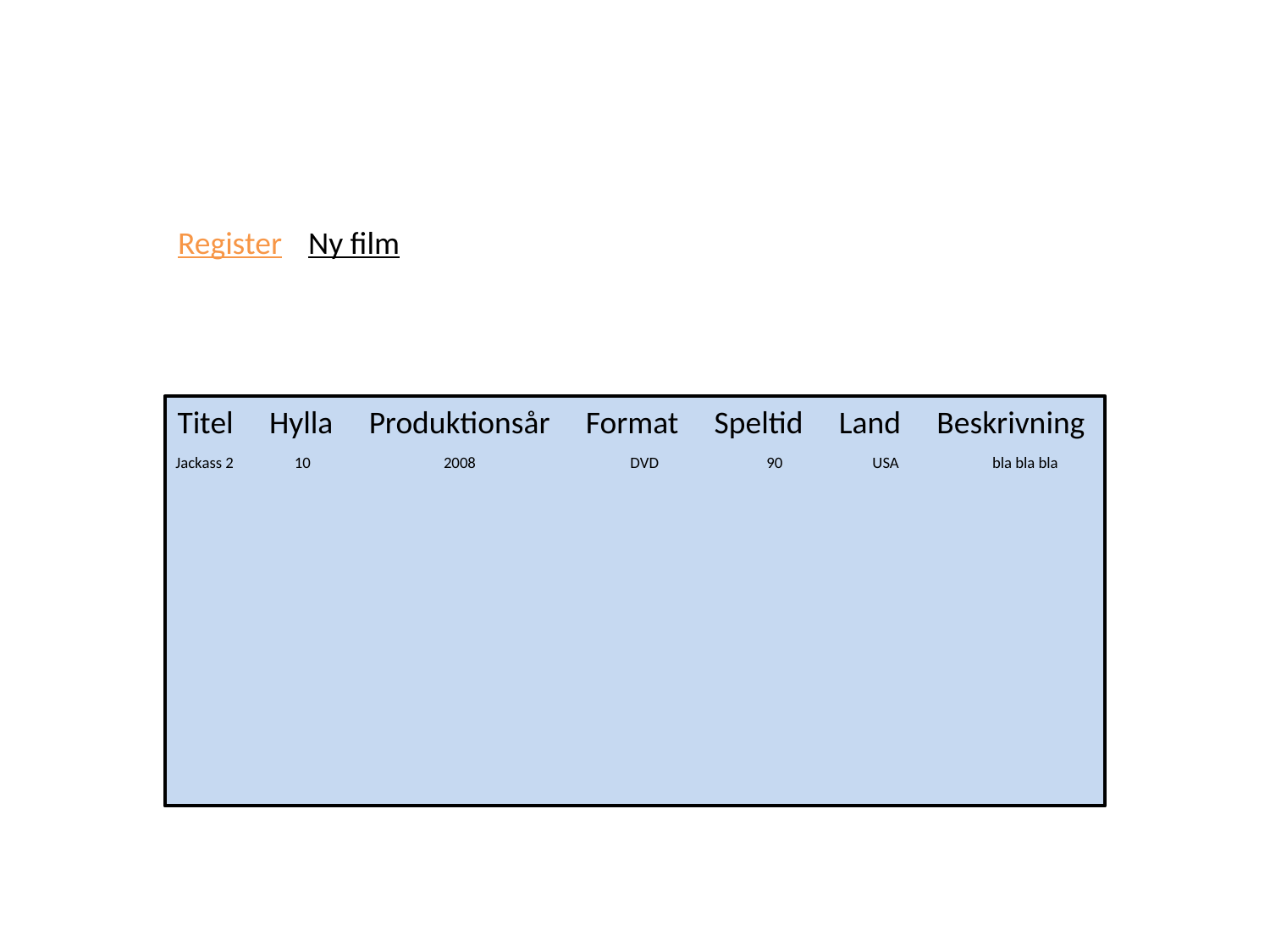

Register
Ny film
Titel     Hylla     Produktionsår     Format     Speltid     Land     Beskrivning
Jackass 2                 10                                     2008                                           DVD                              90                         USA                          bla bla bla